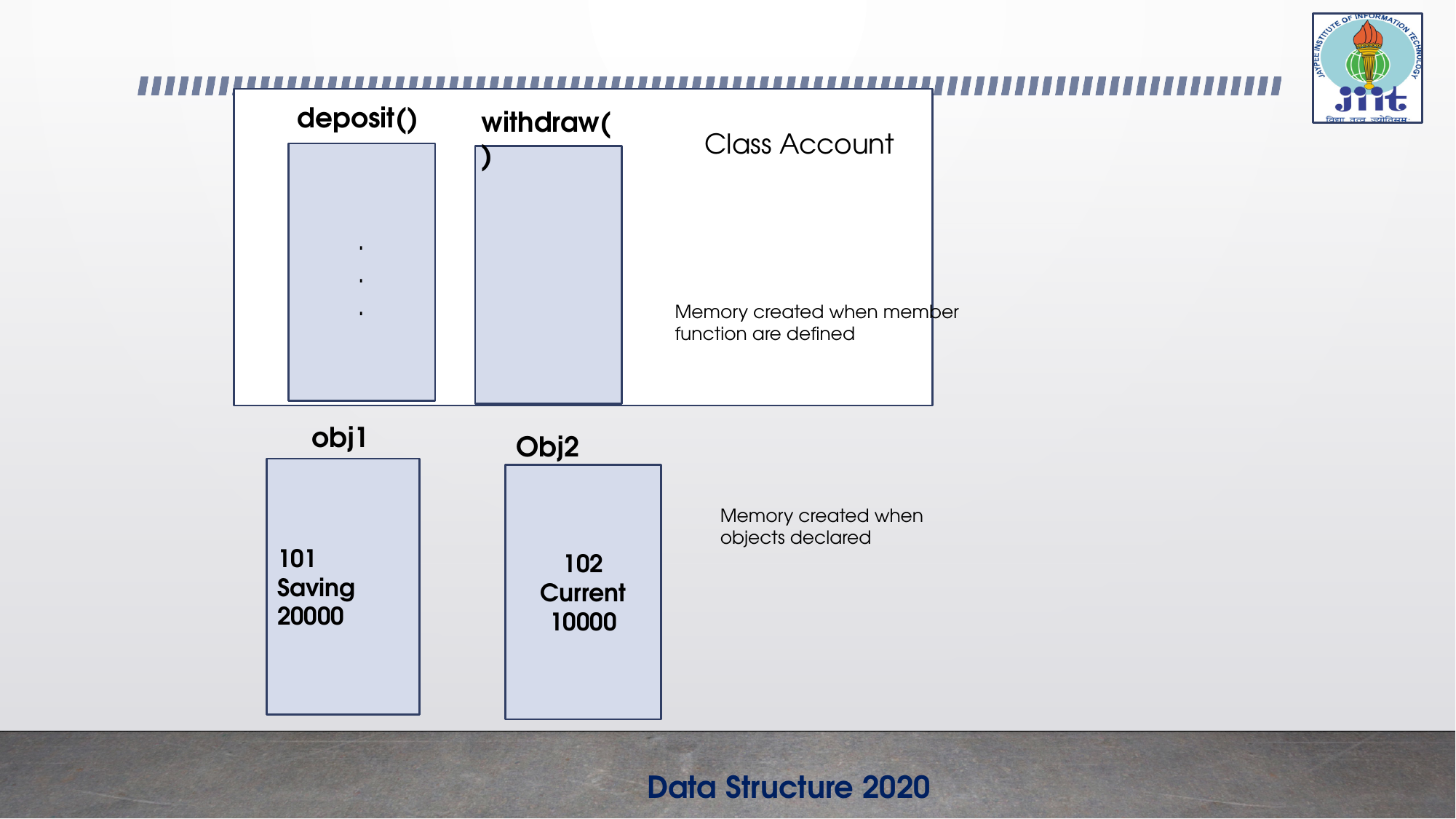

21

deposit()
withdraw()
Class Account
.
.
.

Memory created when member function are defined

obj1
Obj2
101
Saving
20000
102
Current
10000
Memory created when objects declared